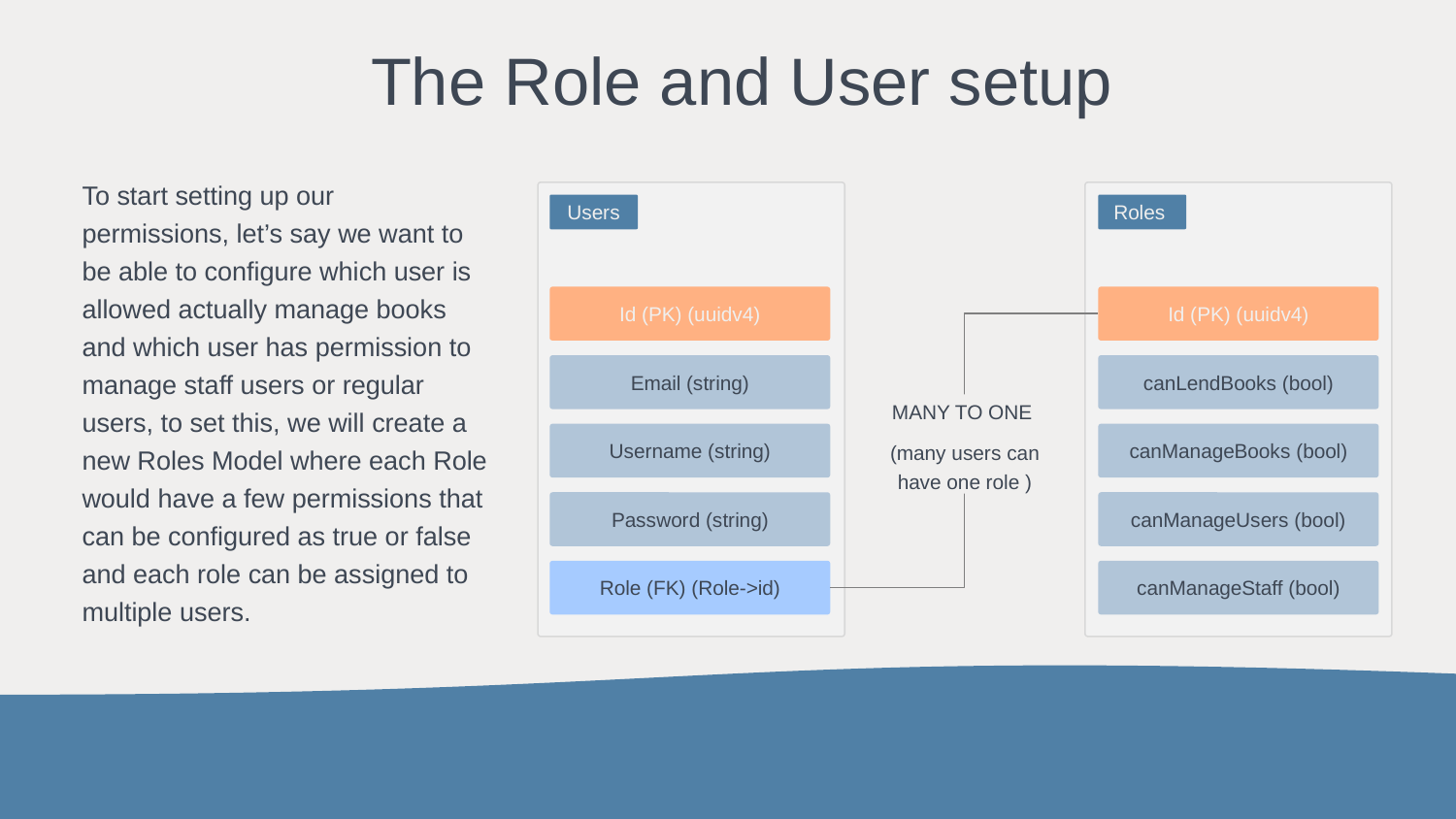

# The Role and User setup
To start setting up our permissions, let’s say we want to be able to configure which user is allowed actually manage books and which user has permission to manage staff users or regular users, to set this, we will create a new Roles Model where each Role would have a few permissions that can be configured as true or false and each role can be assigned to multiple users.

Users
Roles
Id (PK) (uuidv4)
Id (PK) (uuidv4)
Email (string)
canLendBooks (bool)
MANY TO ONE
(many users can have one role )
Username (string)
canManageBooks (bool)
Password (string)
canManageUsers (bool)
Role (FK) (Role->id)
canManageStaff (bool)